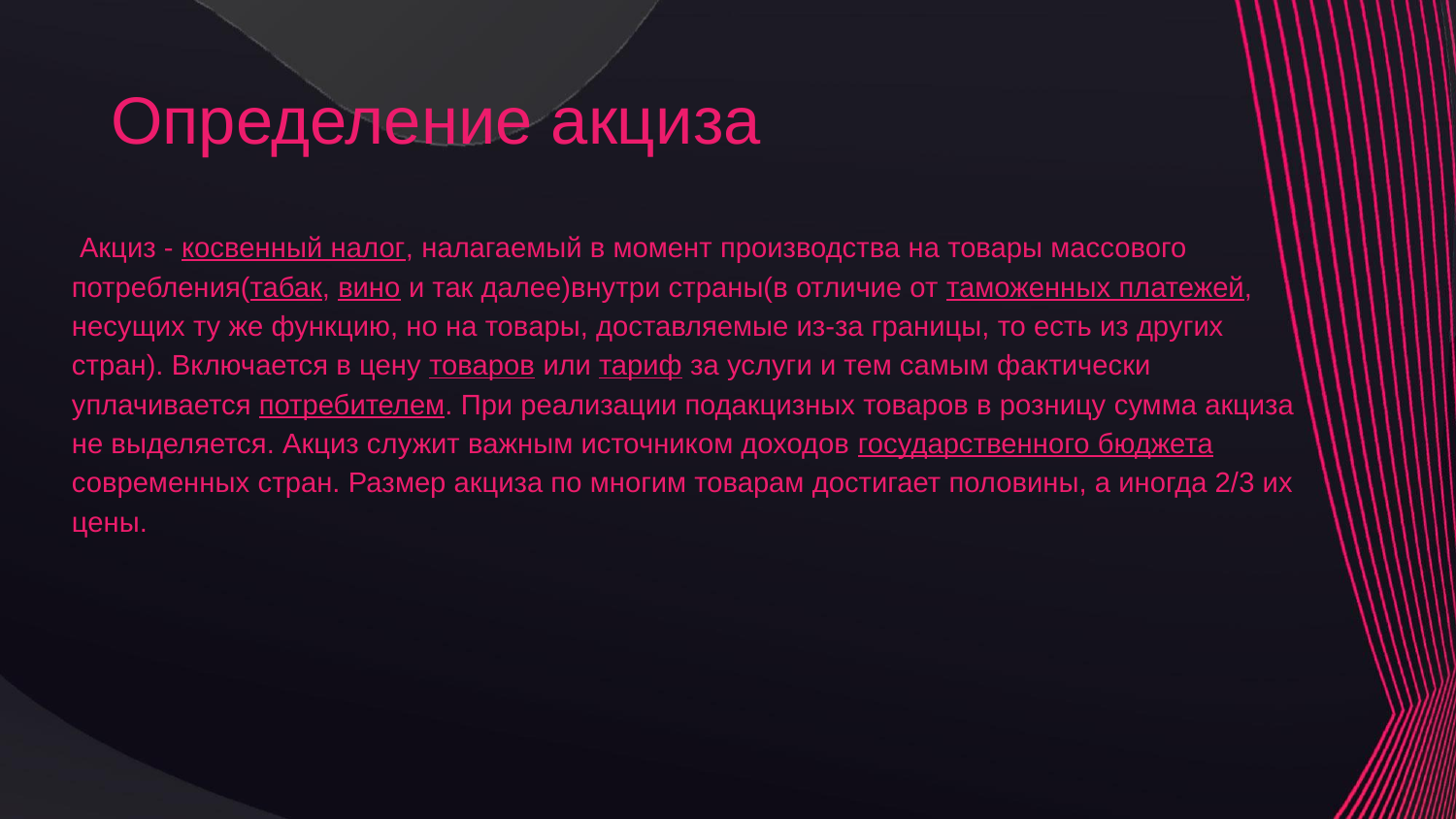

# Определение акциза
 Акциз - косвенный налог, налагаемый в момент производства на товары массового потребления(табак, вино и так далее)внутри страны(в отличие от таможенных платежей, несущих ту же функцию, но на товары, доставляемые из-за границы, то есть из других стран). Включается в цену товаров или тариф за услуги и тем самым фактически уплачивается потребителем. При реализации подакцизных товаров в розницу сумма акциза не выделяется. Акциз служит важным источником доходов государственного бюджета современных стран. Размер акциза по многим товарам достигает половины, а иногда 2/3 их цены.